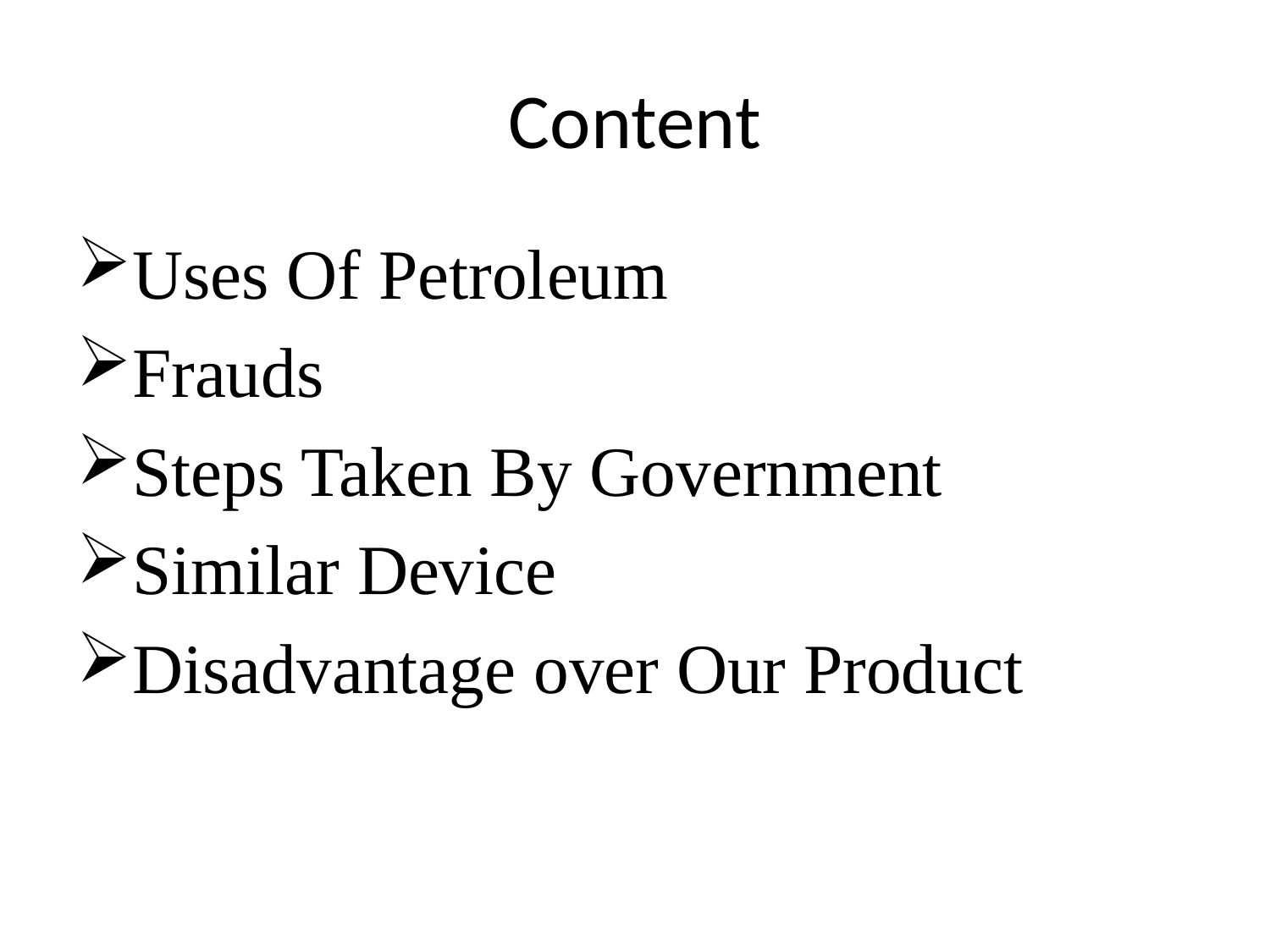

# Content
Uses Of Petroleum
Frauds
Steps Taken By Government
Similar Device
Disadvantage over Our Product